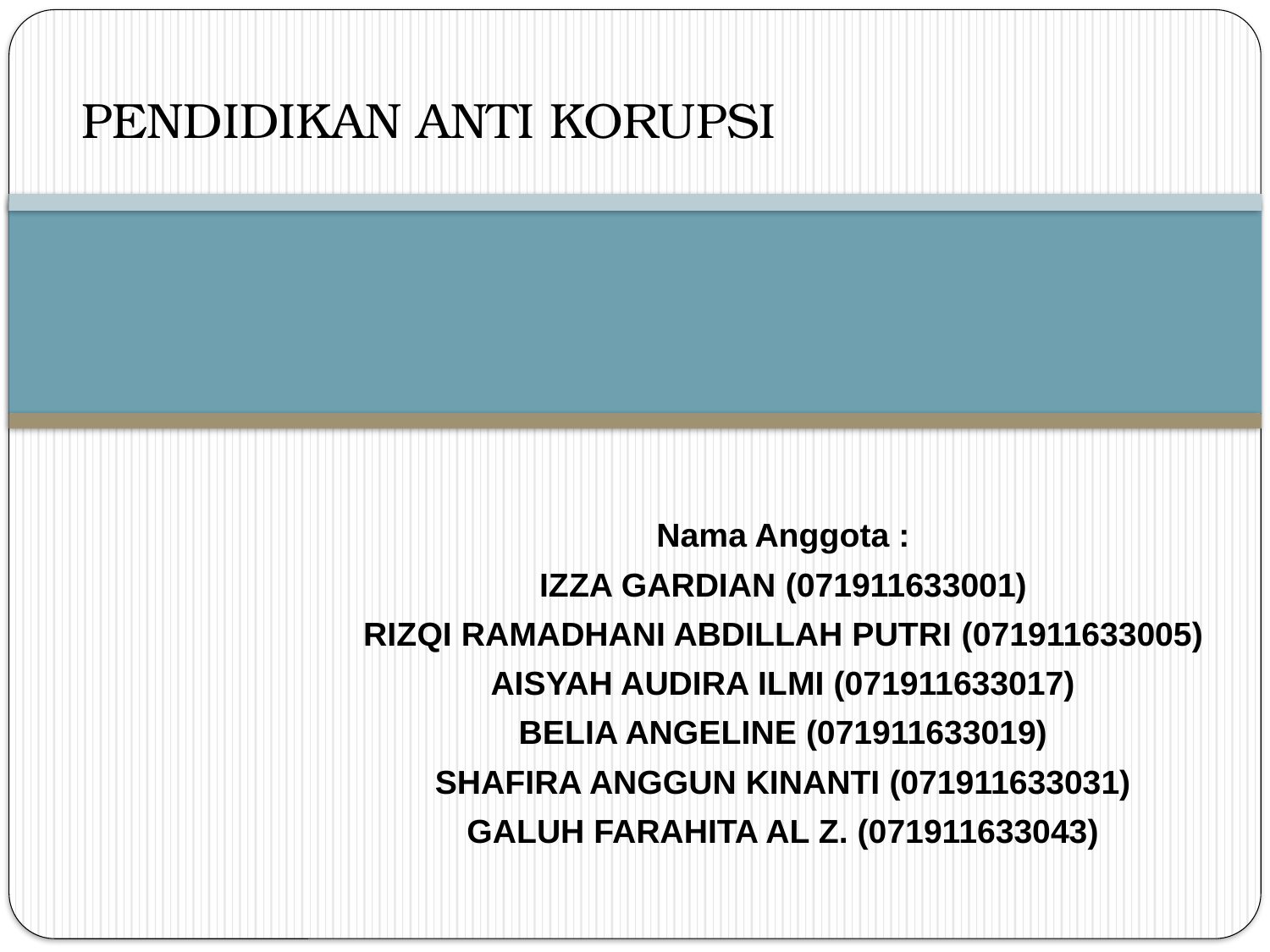

# PENDIDIKAN ANTI KORUPSI
Nama Anggota :
IZZA GARDIAN (071911633001)
RIZQI RAMADHANI ABDILLAH PUTRI (071911633005)
AISYAH AUDIRA ILMI (071911633017)
BELIA ANGELINE (071911633019)
SHAFIRA ANGGUN KINANTI (071911633031)
GALUH FARAHITA AL Z. (071911633043)